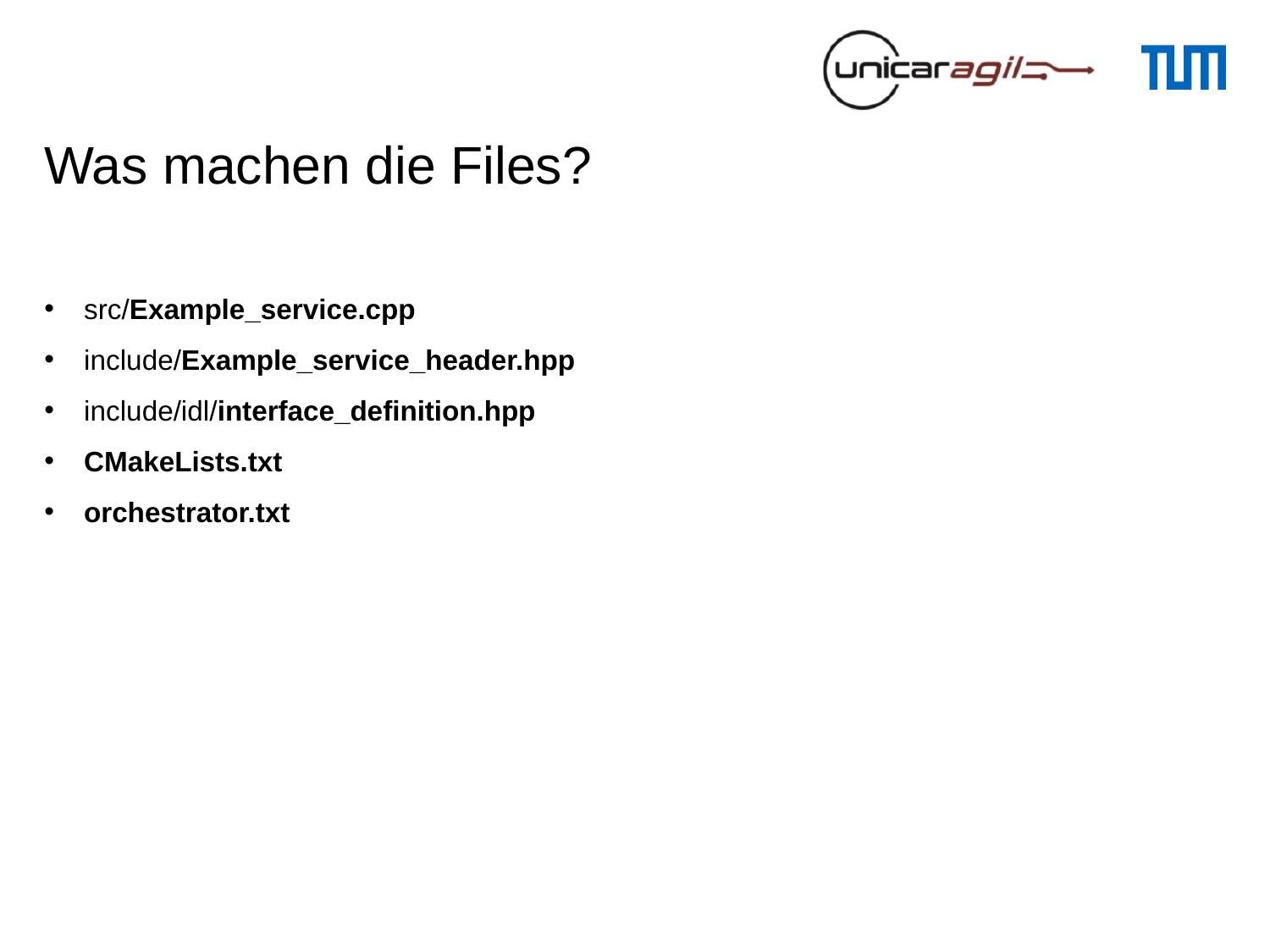

# Was machen die Files?
src/Example_service.cpp
include/Example_service_header.hpp
include/idl/interface_definition.hpp
CMakeLists.txt
orchestrator.txt